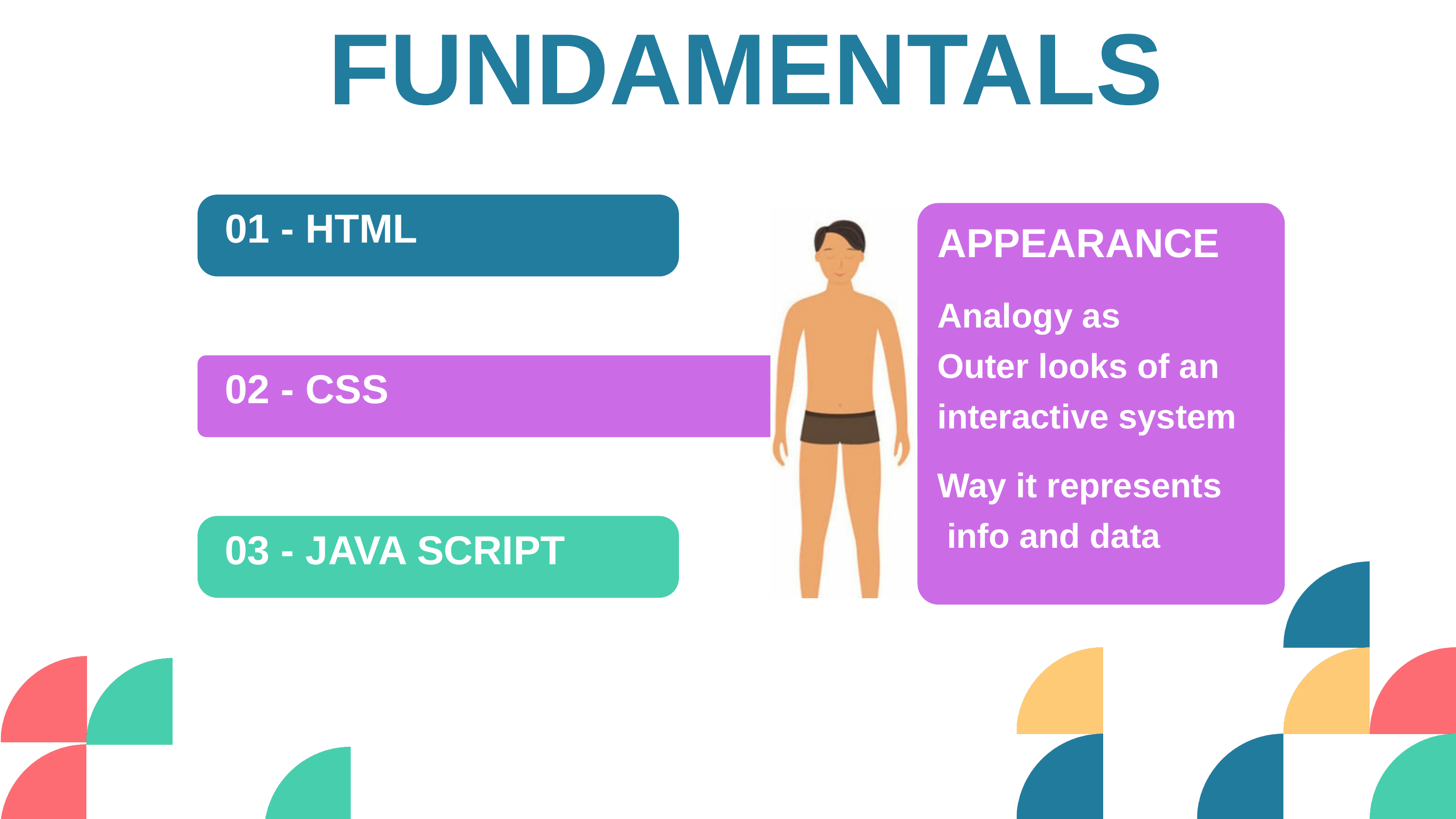

FUNDAMENTALS

01 - HTML
APPEARANCE
Analogy as
Outer looks of an interactive system

02 - CSS
Way it represents
 info and data

03 - JAVA SCRIPT